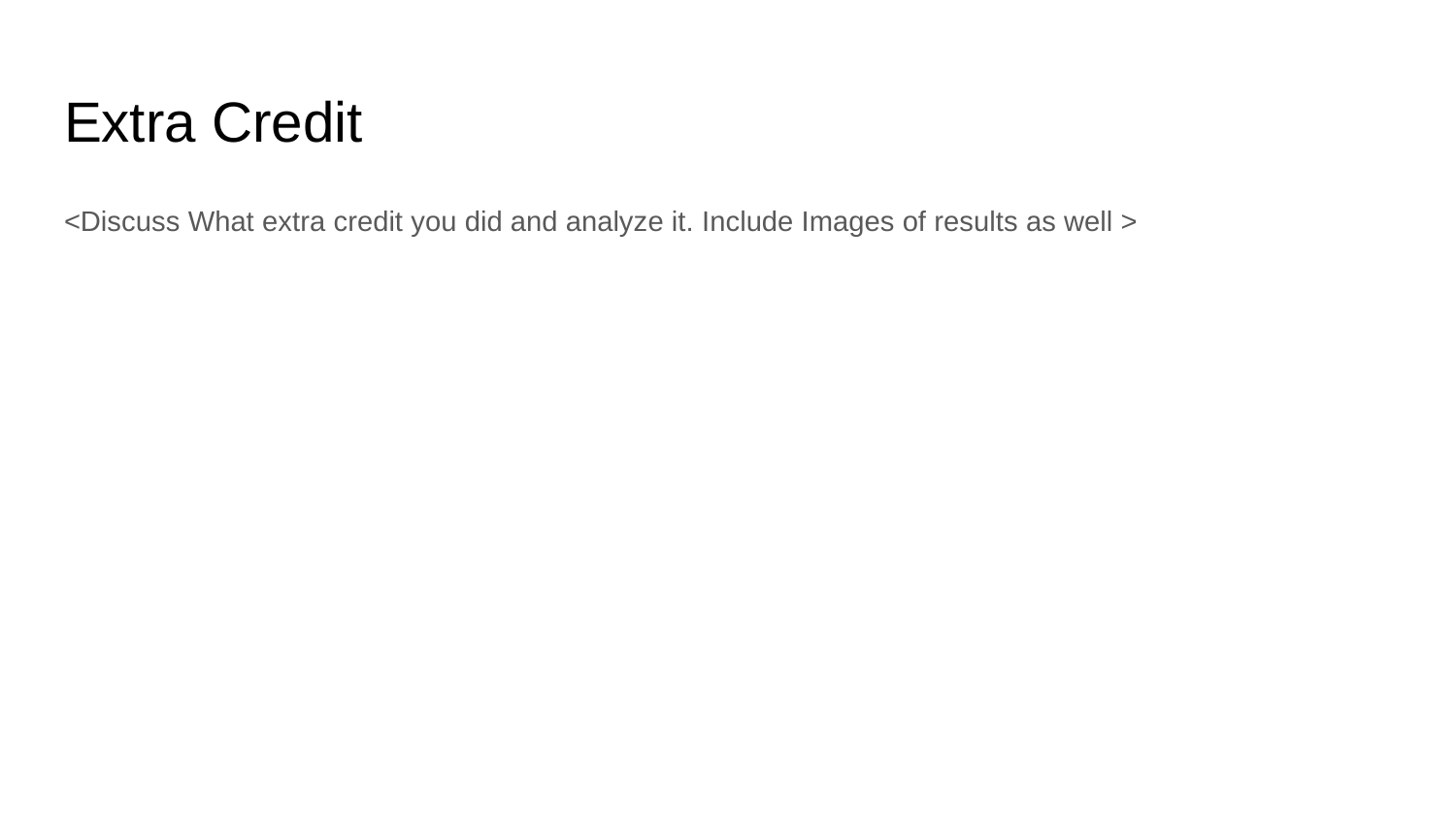

# Extra Credit
<Discuss What extra credit you did and analyze it. Include Images of results as well >